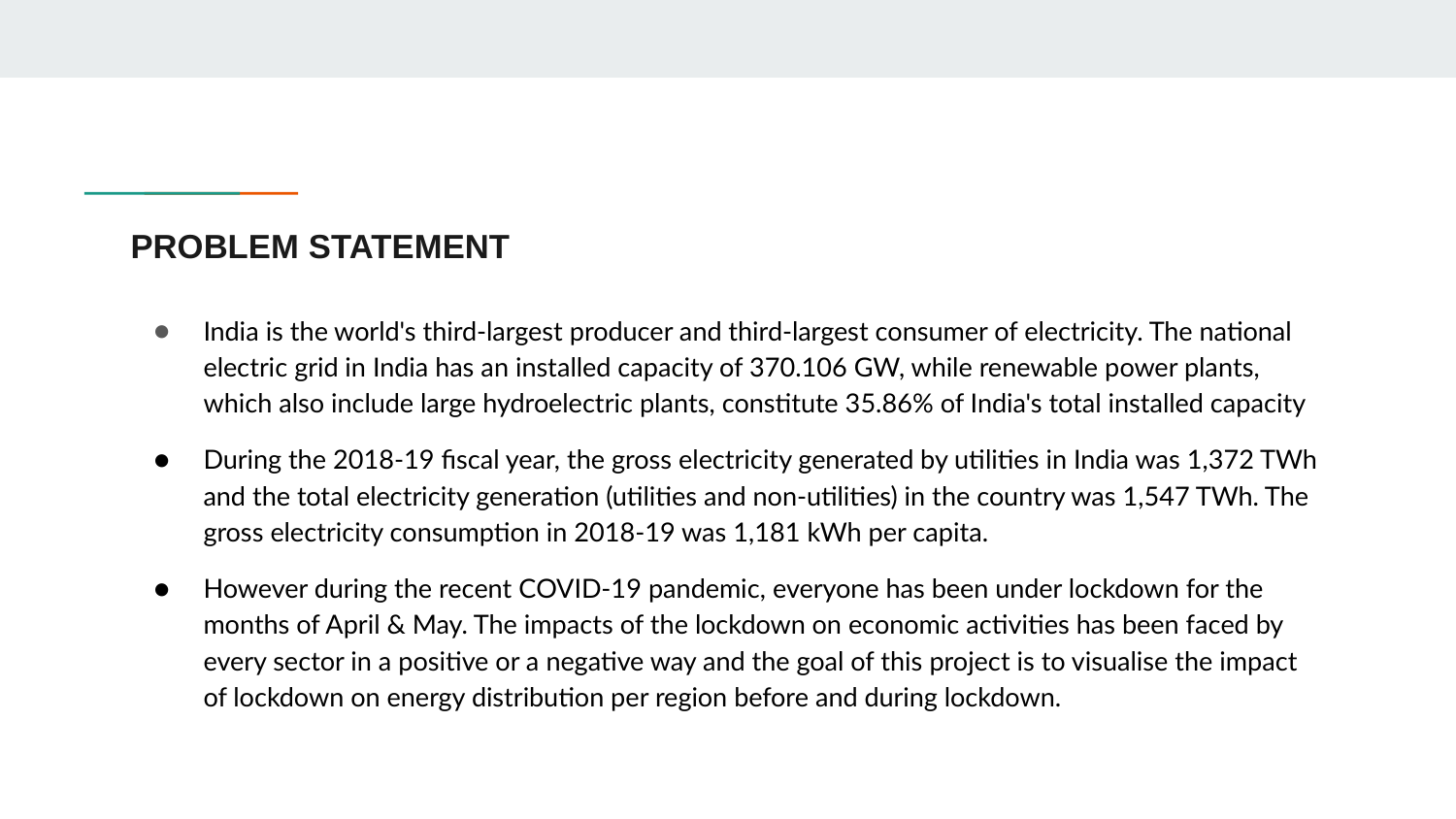

# PROBLEM STATEMENT
India is the world's third-largest producer and third-largest consumer of electricity. The national electric grid in India has an installed capacity of 370.106 GW, while renewable power plants, which also include large hydroelectric plants, constitute 35.86% of India's total installed capacity
During the 2018-19 fiscal year, the gross electricity generated by utilities in India was 1,372 TWh and the total electricity generation (utilities and non-utilities) in the country was 1,547 TWh. The gross electricity consumption in 2018-19 was 1,181 kWh per capita.
However during the recent COVID-19 pandemic, everyone has been under lockdown for the months of April & May. The impacts of the lockdown on economic activities has been faced by every sector in a positive or a negative way and the goal of this project is to visualise the impact of lockdown on energy distribution per region before and during lockdown.